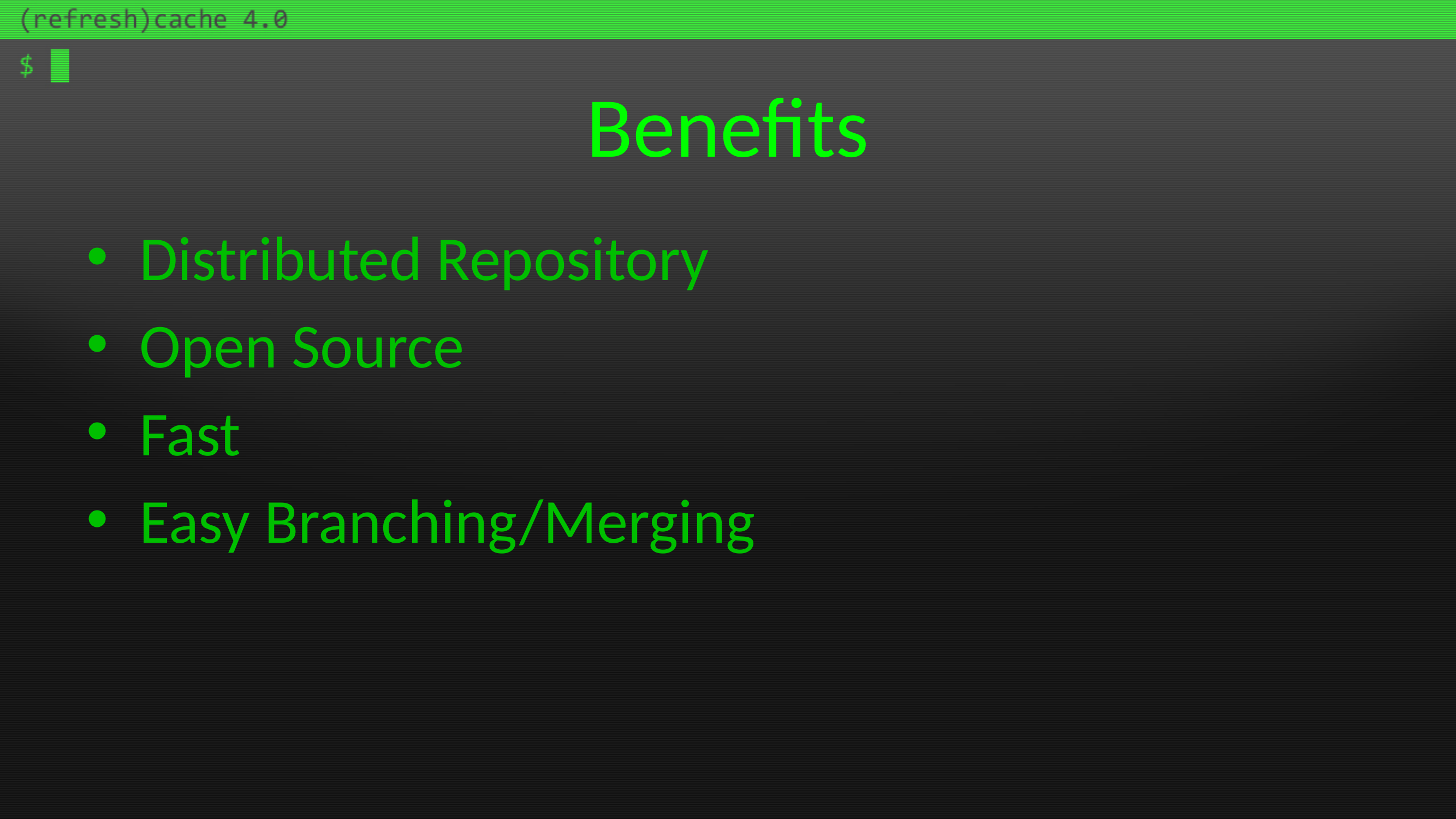

# Benefits
Distributed Repository
Open Source
Fast
Easy Branching/Merging